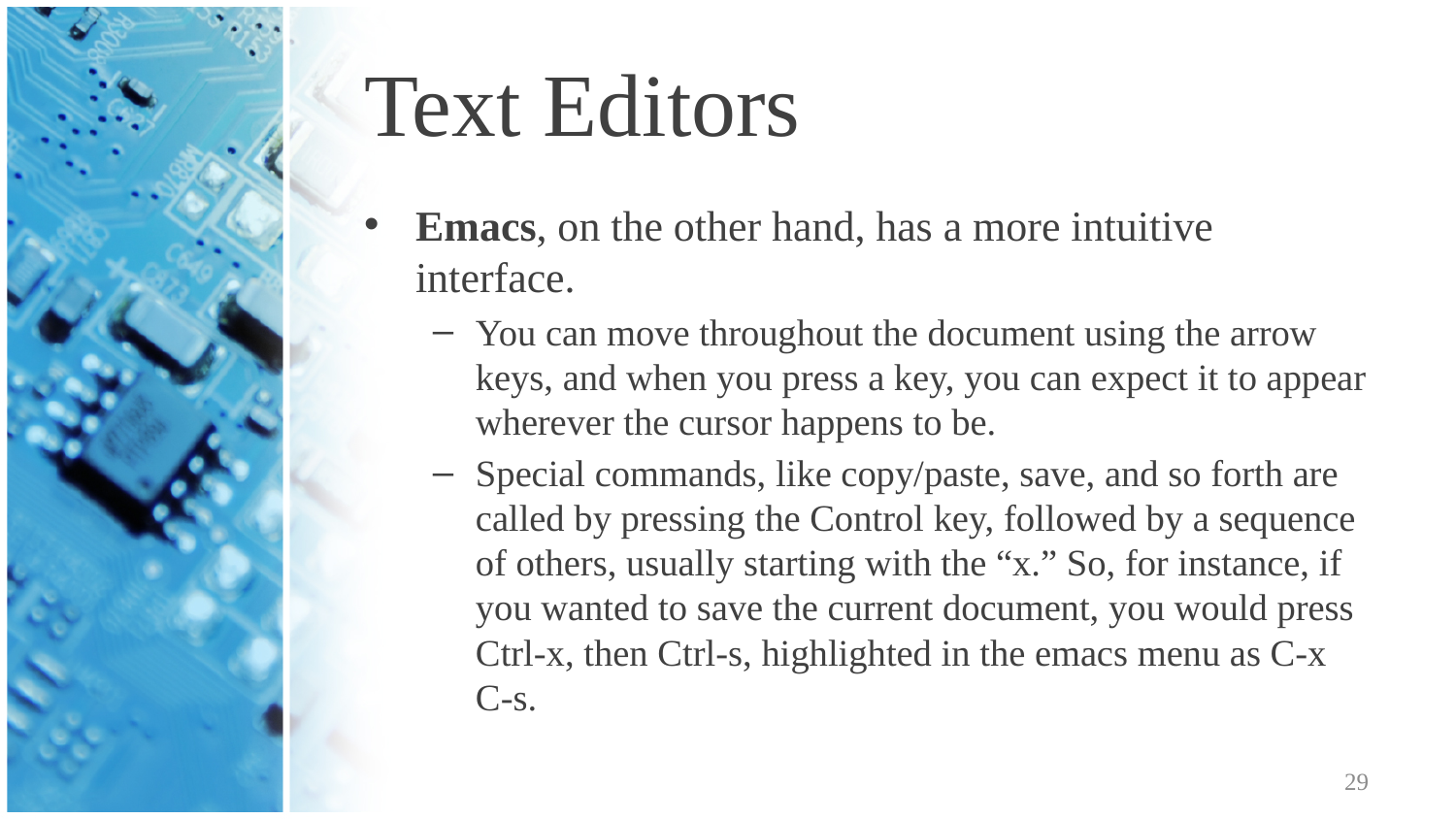

# Text Editors
Emacs, on the other hand, has a more intuitive interface.
You can move throughout the document using the arrow keys, and when you press a key, you can expect it to appear wherever the cursor happens to be.
Special commands, like copy/paste, save, and so forth are called by pressing the Control key, followed by a sequence of others, usually starting with the “x.” So, for instance, if you wanted to save the current document, you would press Ctrl-x, then Ctrl-s, highlighted in the emacs menu as C-x C-s.
29